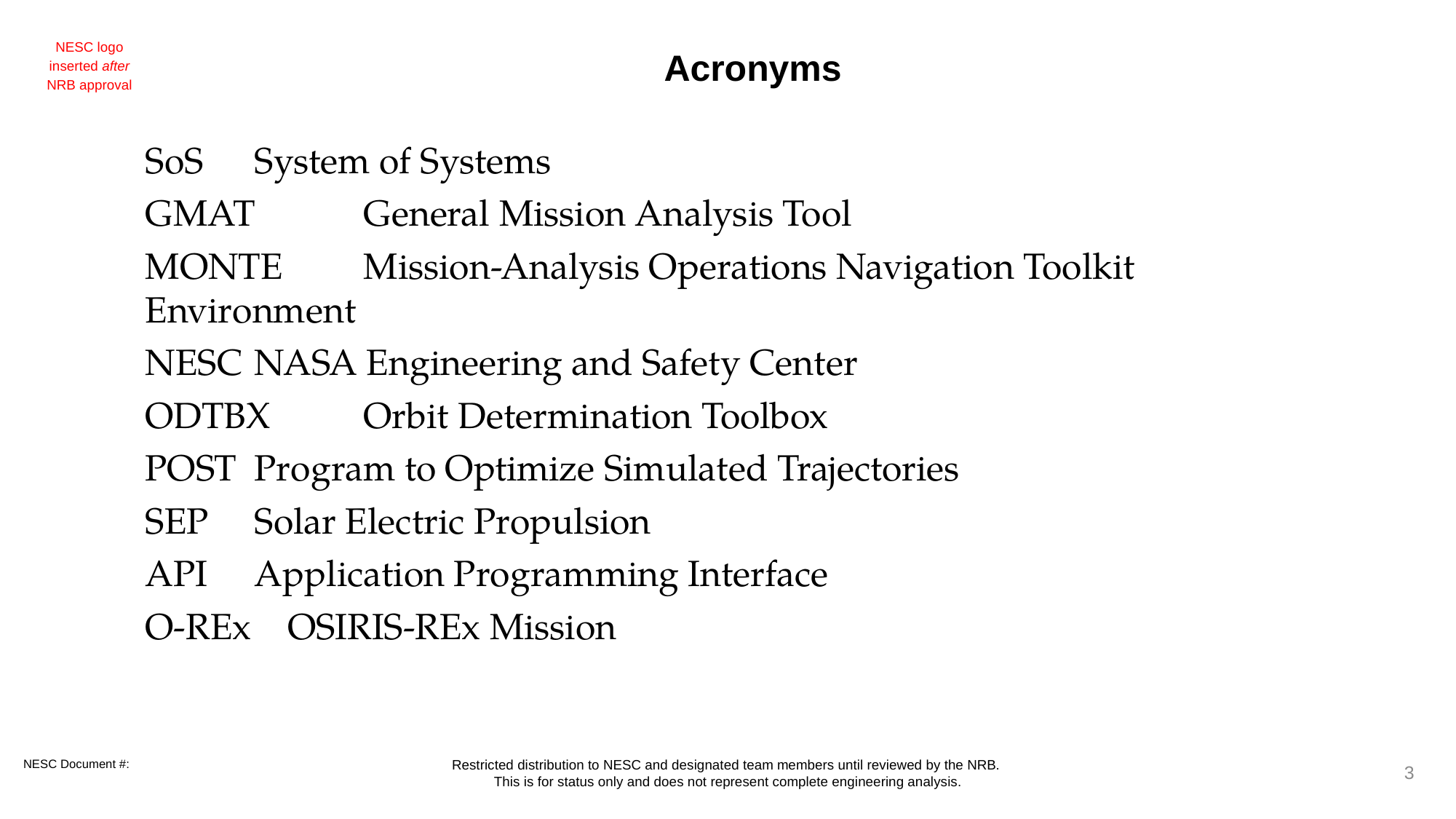

Acronyms
SoS  	System of Systems
GMAT  	General Mission Analysis Tool
MONTE	Mission-Analysis Operations Navigation Toolkit Environment
NESC	NASA Engineering and Safety Center
ODTBX	Orbit Determination Toolbox
POST 	Program to Optimize Simulated Trajectories
SEP	Solar Electric Propulsion
API 	Application Programming Interface
O-REx    OSIRIS-REx Mission